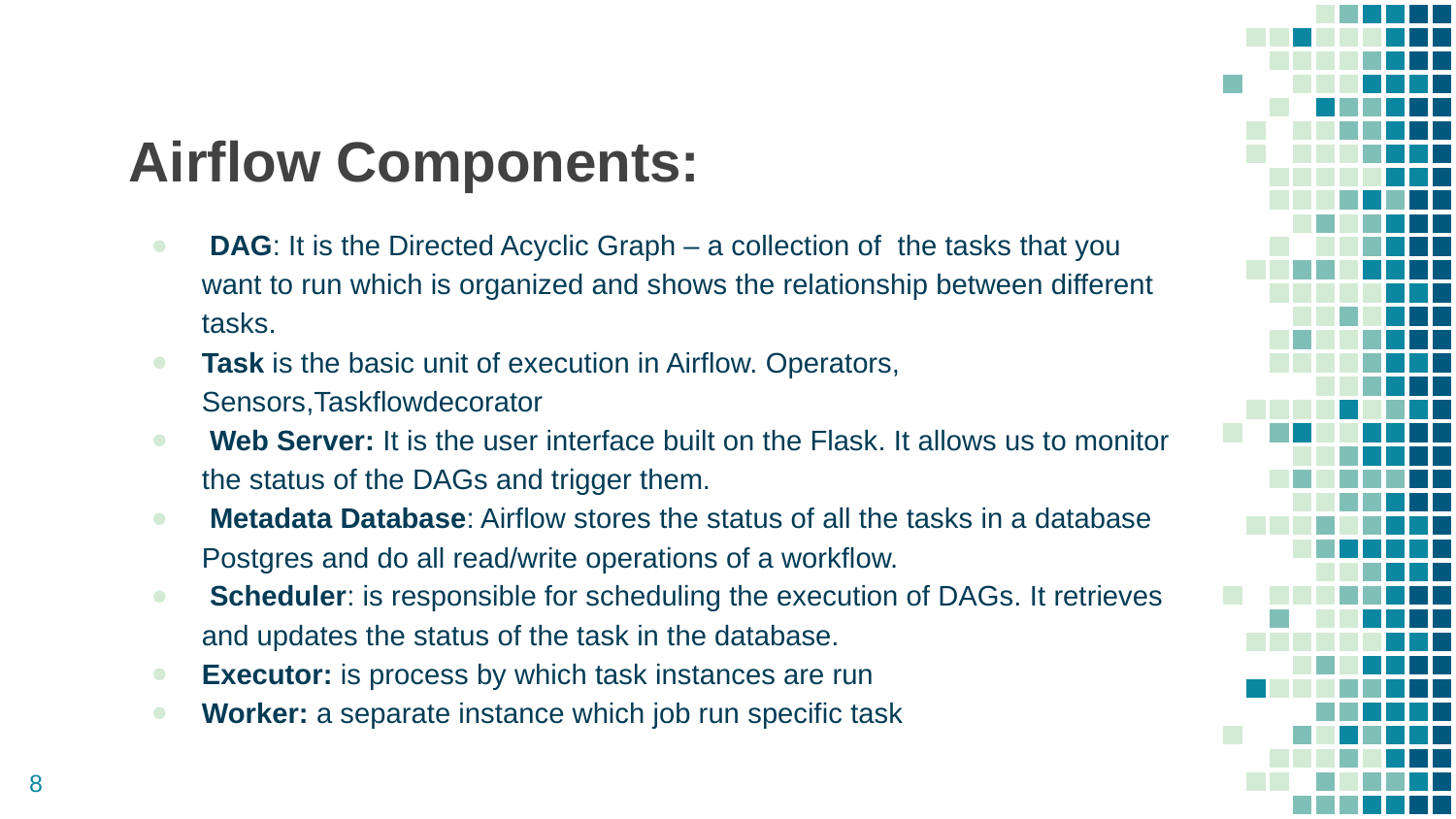

# Airflow Components:
 DAG: It is the Directed Acyclic Graph – a collection of  the tasks that you want to run which is organized and shows the relationship between different tasks.
Task is the basic unit of execution in Airflow. Operators, Sensors,Taskflowdecorator
 Web Server: It is the user interface built on the Flask. It allows us to monitor the status of the DAGs and trigger them.
 Metadata Database: Airflow stores the status of all the tasks in a database Postgres and do all read/write operations of a workflow.
 Scheduler: is responsible for scheduling the execution of DAGs. It retrieves and updates the status of the task in the database.
Executor: is process by which task instances are run
Worker: a separate instance which job run specific task

8